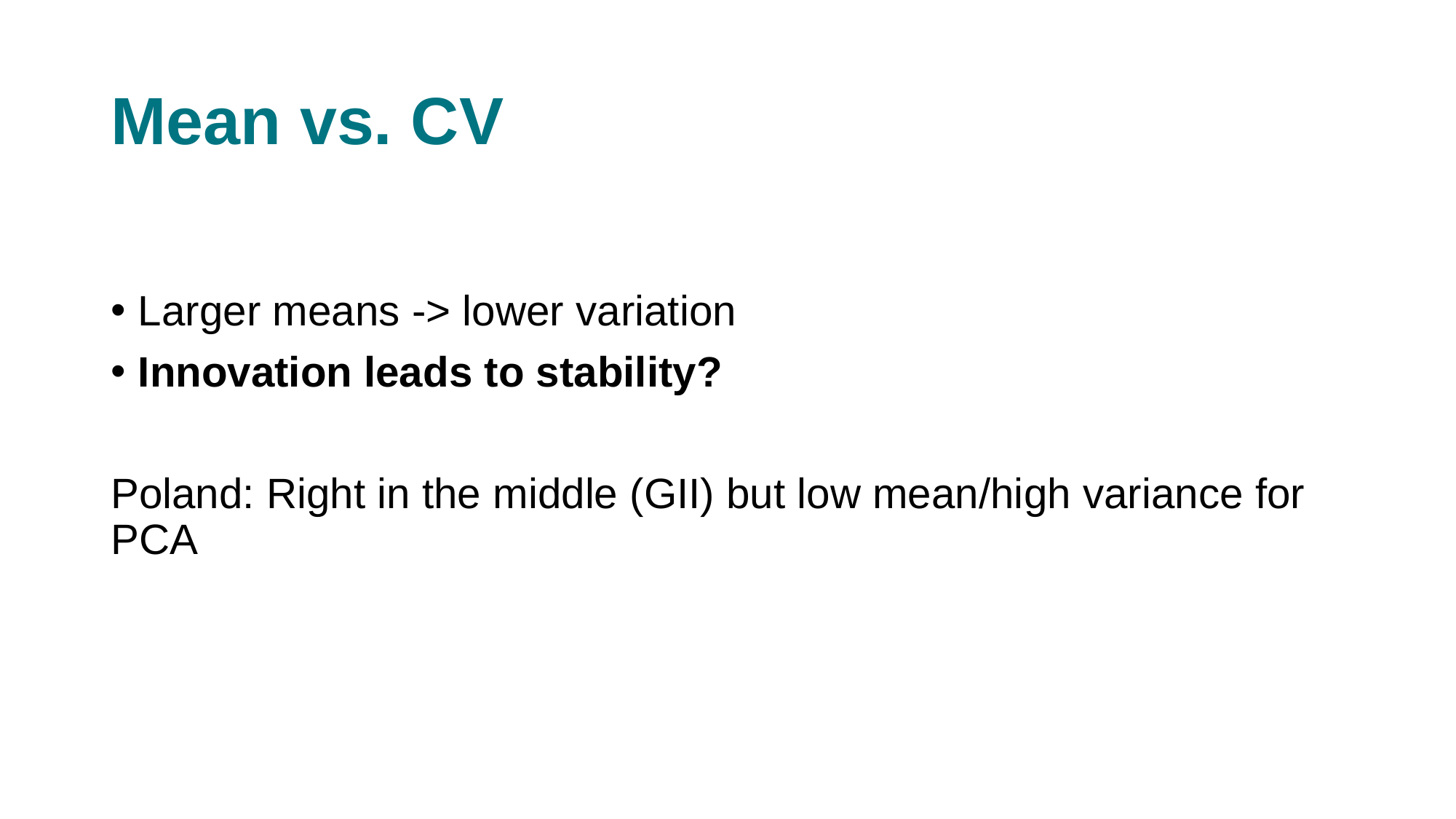

# Mean vs. CV

Larger means -> lower variation
Innovation leads to stability?

Poland: Right in the middle (GII) but low mean/high variance for PCA